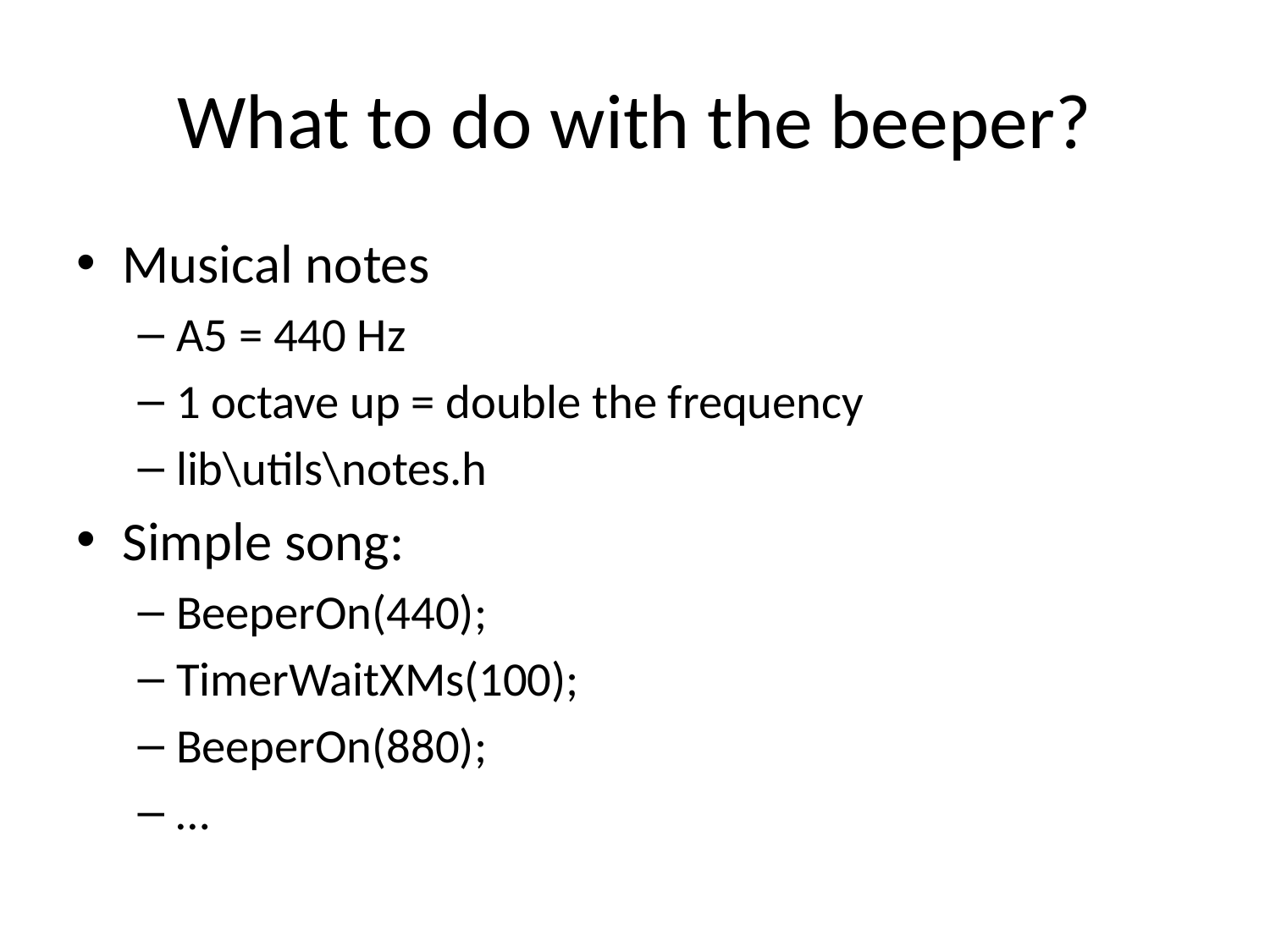

# What to do with the beeper?
Musical notes
A5 = 440 Hz
1 octave up = double the frequency
lib\utils\notes.h
Simple song:
BeeperOn(440);
TimerWaitXMs(100);
BeeperOn(880);
…